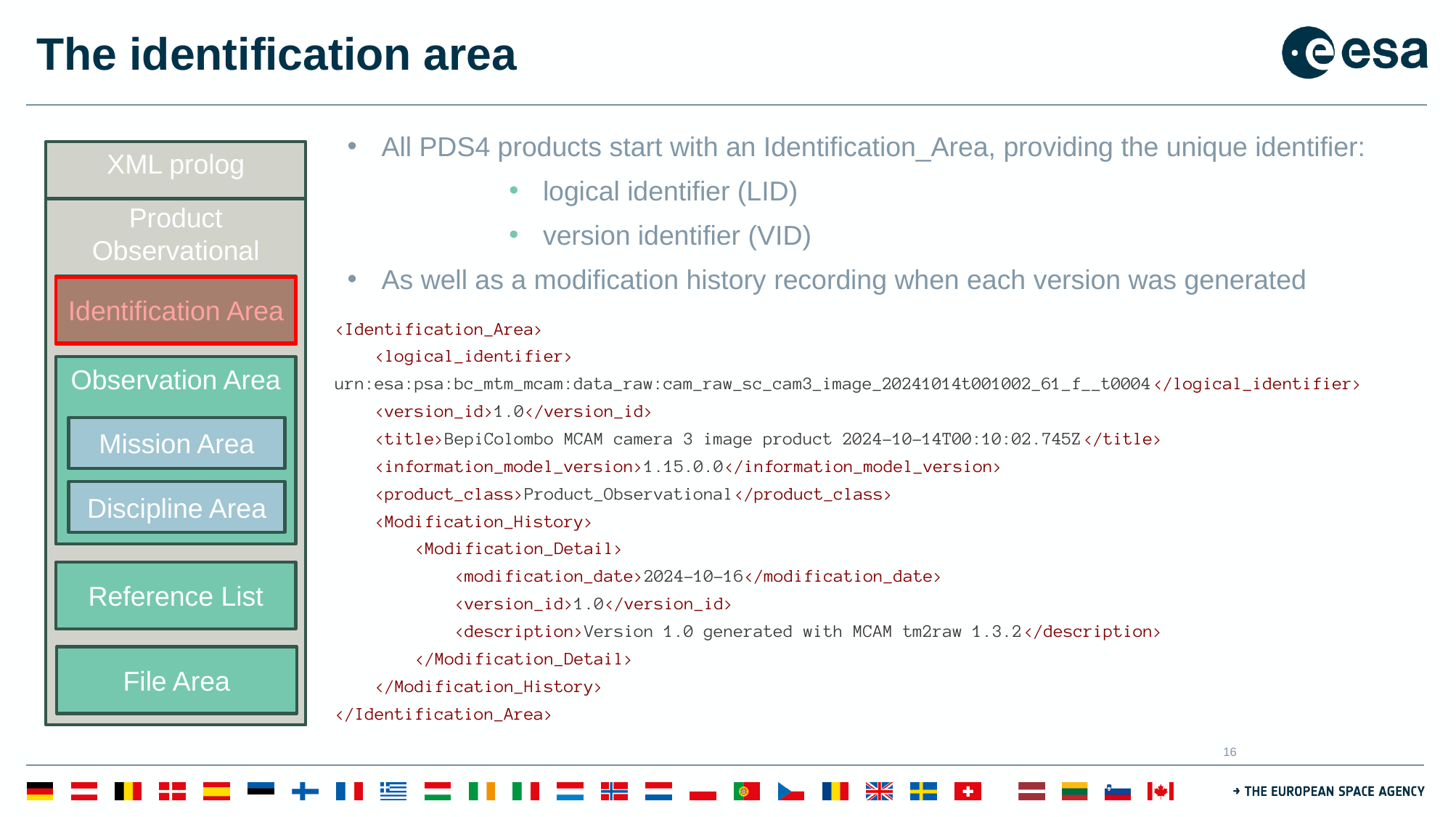

# The identification area

All PDS4 products start with an Identification_Area, providing the unique identifier:
logical identifier (LID)
version identifier (VID)
As well as a modification history recording when each version was generated
XML prolog
Product Observational
Identification Area

<Identification_Area>
    <logical_identifier>
urn:esa:psa:bc_mtm_mcam:data_raw:cam_raw_sc_cam3_image_20241014t001002_61_f__t0004</logical_identifier>
    <version_id>1.0</version_id>
    <title>BepiColombo MCAM camera 3 image product 2024-10-14T00:10:02.745Z</title>
    <information_model_version>1.15.0.0</information_model_version>
    <product_class>Product_Observational</product_class>
    <Modification_History>
        <Modification_Detail>
            <modification_date>2024-10-16</modification_date>
            <version_id>1.0</version_id>
            <description>Version 1.0 generated with MCAM tm2raw 1.3.2</description>
        </Modification_Detail>
    </Modification_History>
</Identification_Area>
Observation Area
Mission Area
Discipline Area
Reference List
File Area